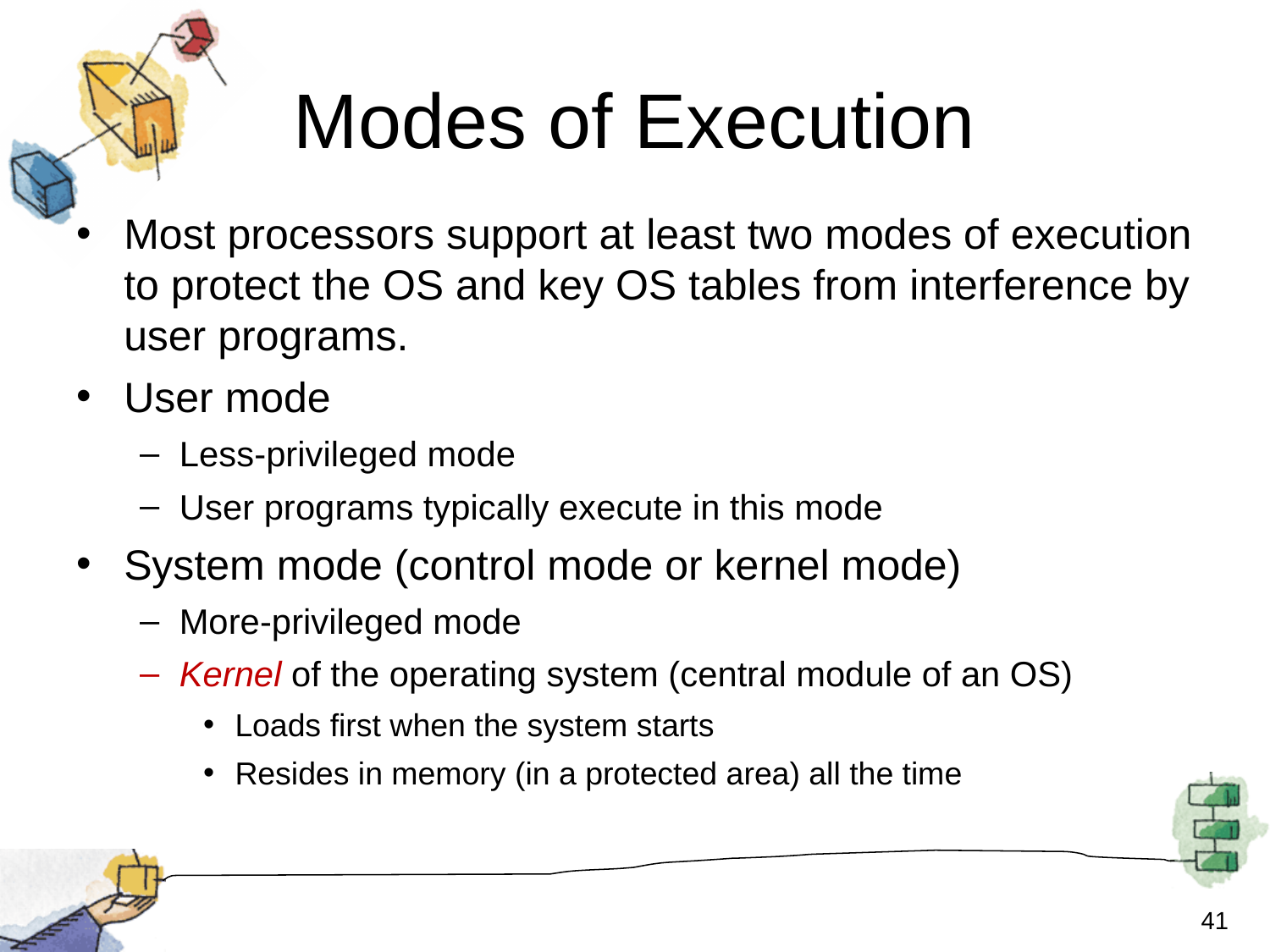

# Modes of Execution
Most processors support at least two modes of execution to protect the OS and key OS tables from interference by user programs.
User mode
Less-privileged mode
User programs typically execute in this mode
System mode (control mode or kernel mode)
More-privileged mode
Kernel of the operating system (central module of an OS)
Loads first when the system starts
Resides in memory (in a protected area) all the time